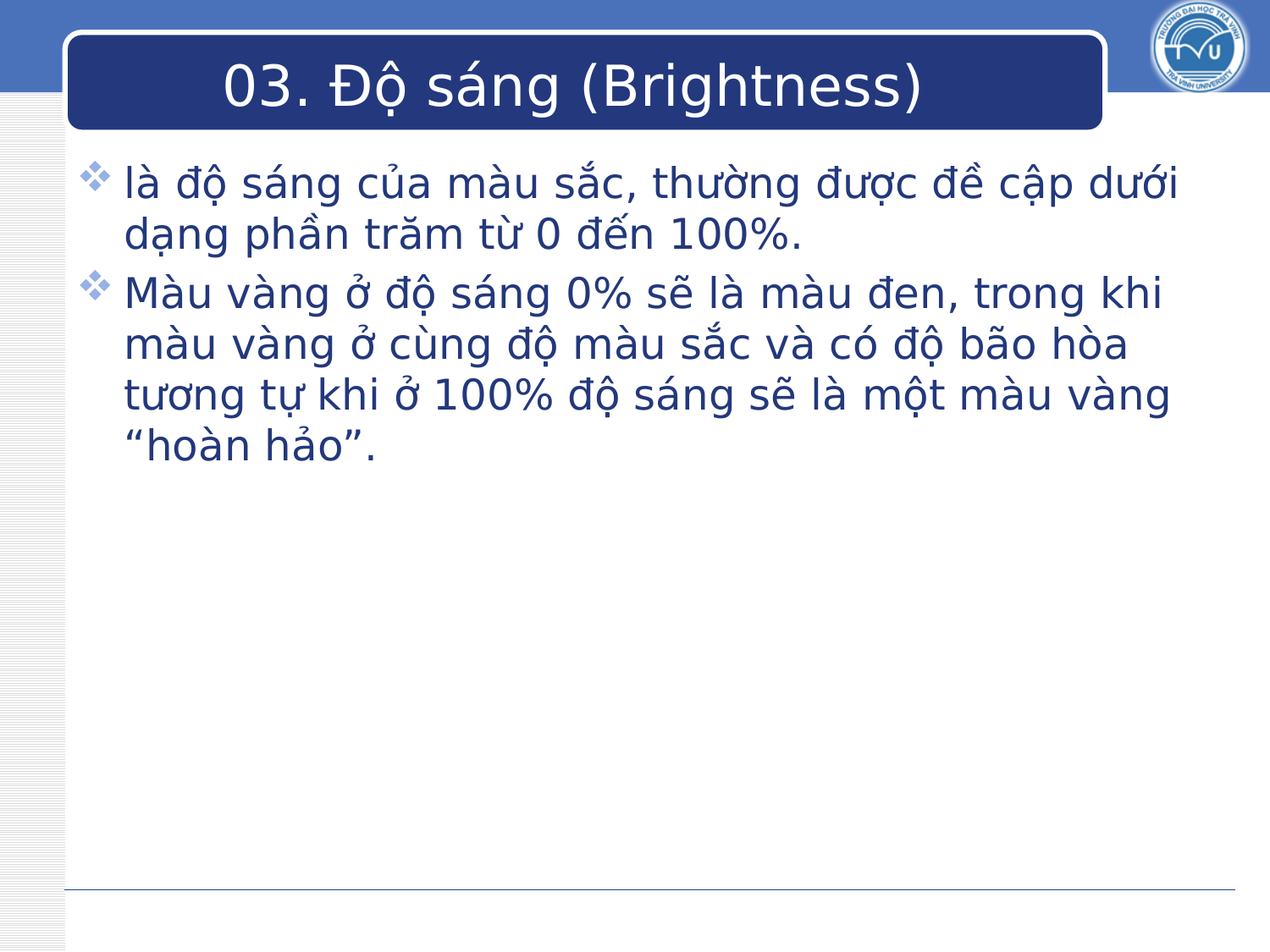

# 03. Độ sáng (Brightness)
là độ sáng của màu sắc, thường được đề cập dưới dạng phần trăm từ 0 đến 100%.
Màu vàng ở độ sáng 0% sẽ là màu đen, trong khi màu vàng ở cùng độ màu sắc và có độ bão hòa tương tự khi ở 100% độ sáng sẽ là một màu vàng “hoàn hảo”.